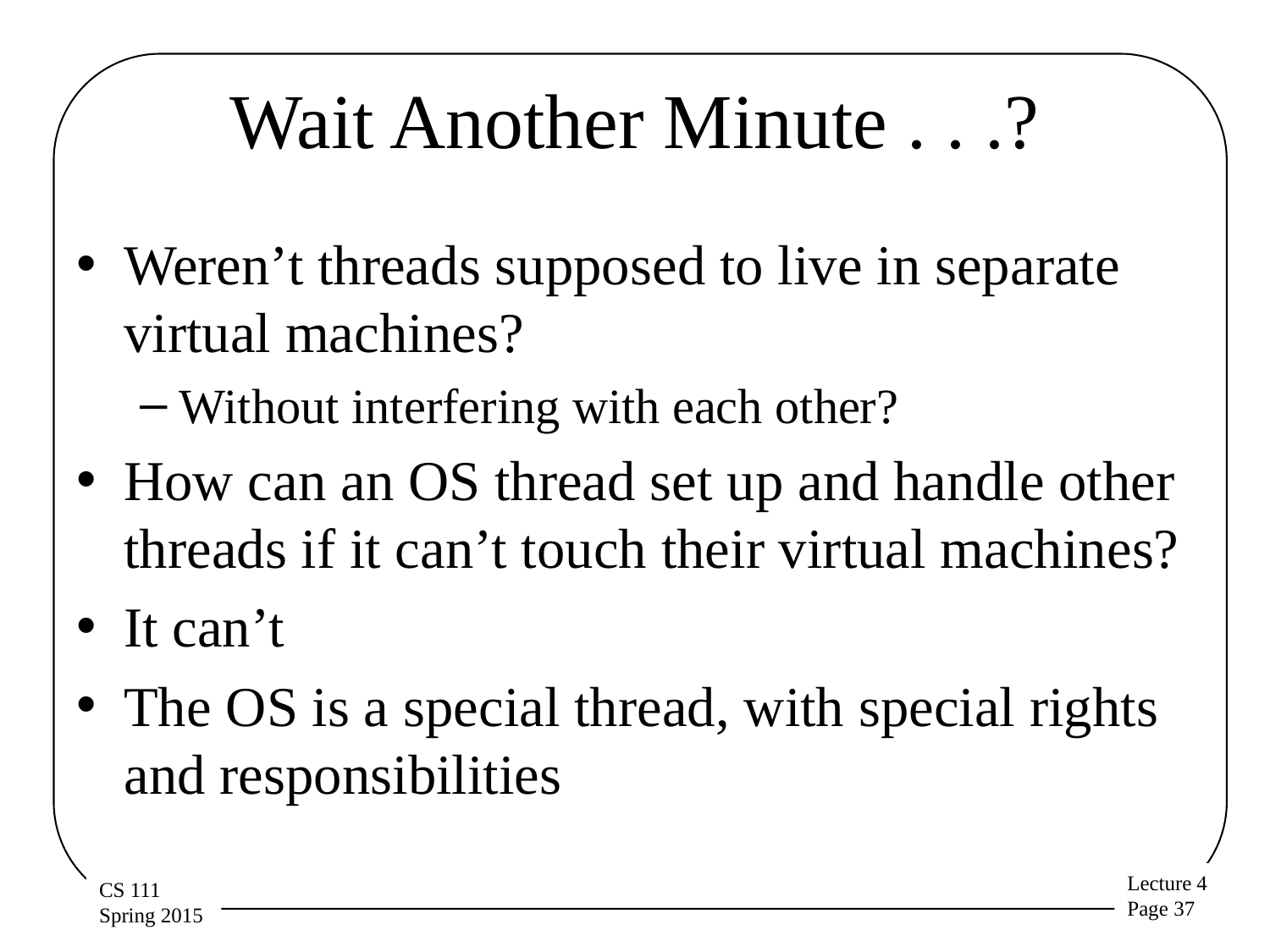

# Wait Another Minute . . .?
Weren’t threads supposed to live in separate virtual machines?
Without interfering with each other?
How can an OS thread set up and handle other threads if it can’t touch their virtual machines?
It can’t
The OS is a special thread, with special rights and responsibilities